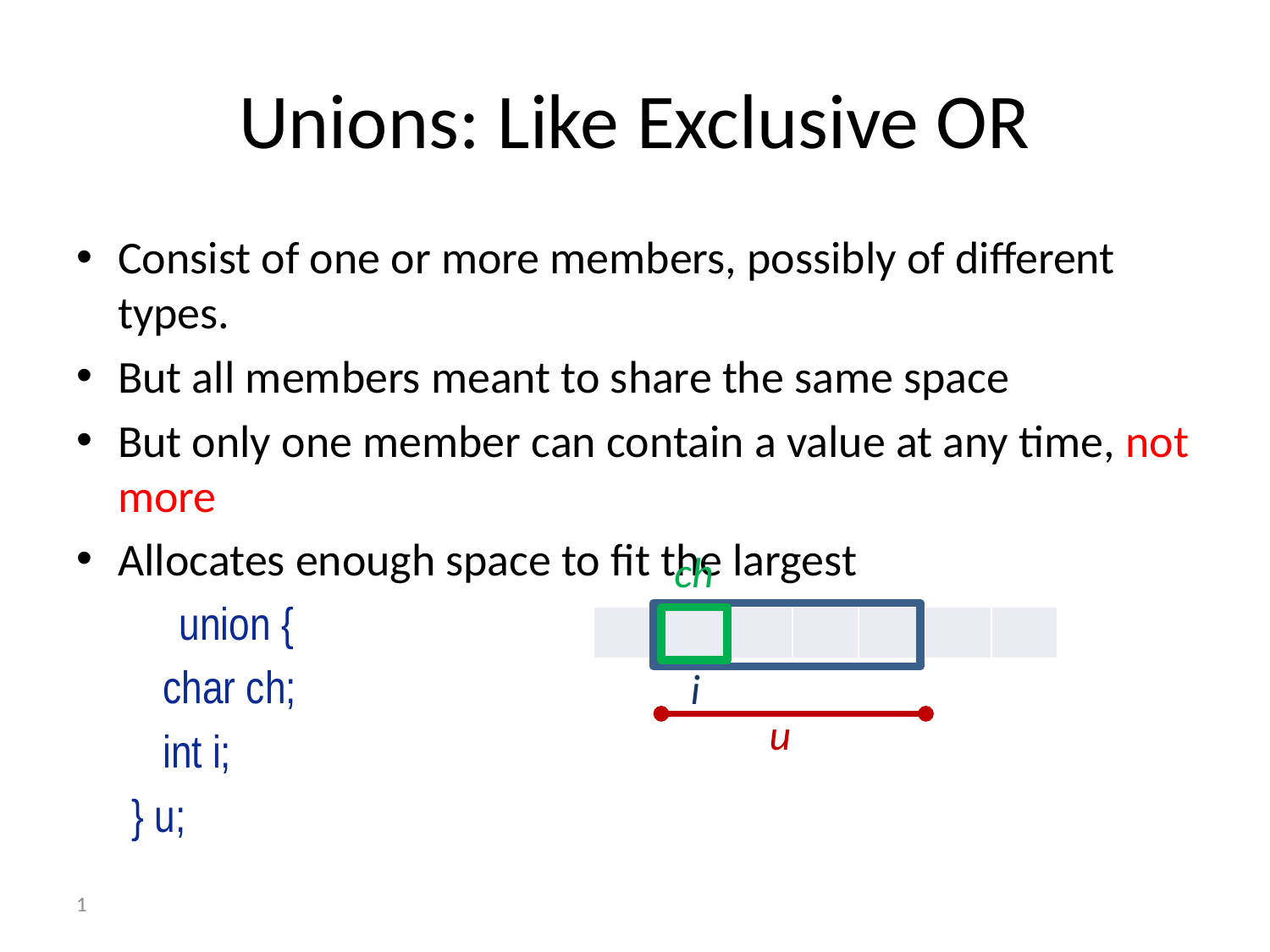

# Unions: Like Exclusive OR
Consist of one or more members, possibly of different types.
But all members meant to share the same space
But only one member can contain a value at any time, not more
Allocates enough space to fit the largest
	union {
	   char ch;
	   int i;
	} u;
ch

|  |  |  |  |  |  |  |
| --- | --- | --- | --- | --- | --- | --- |

i
u
1